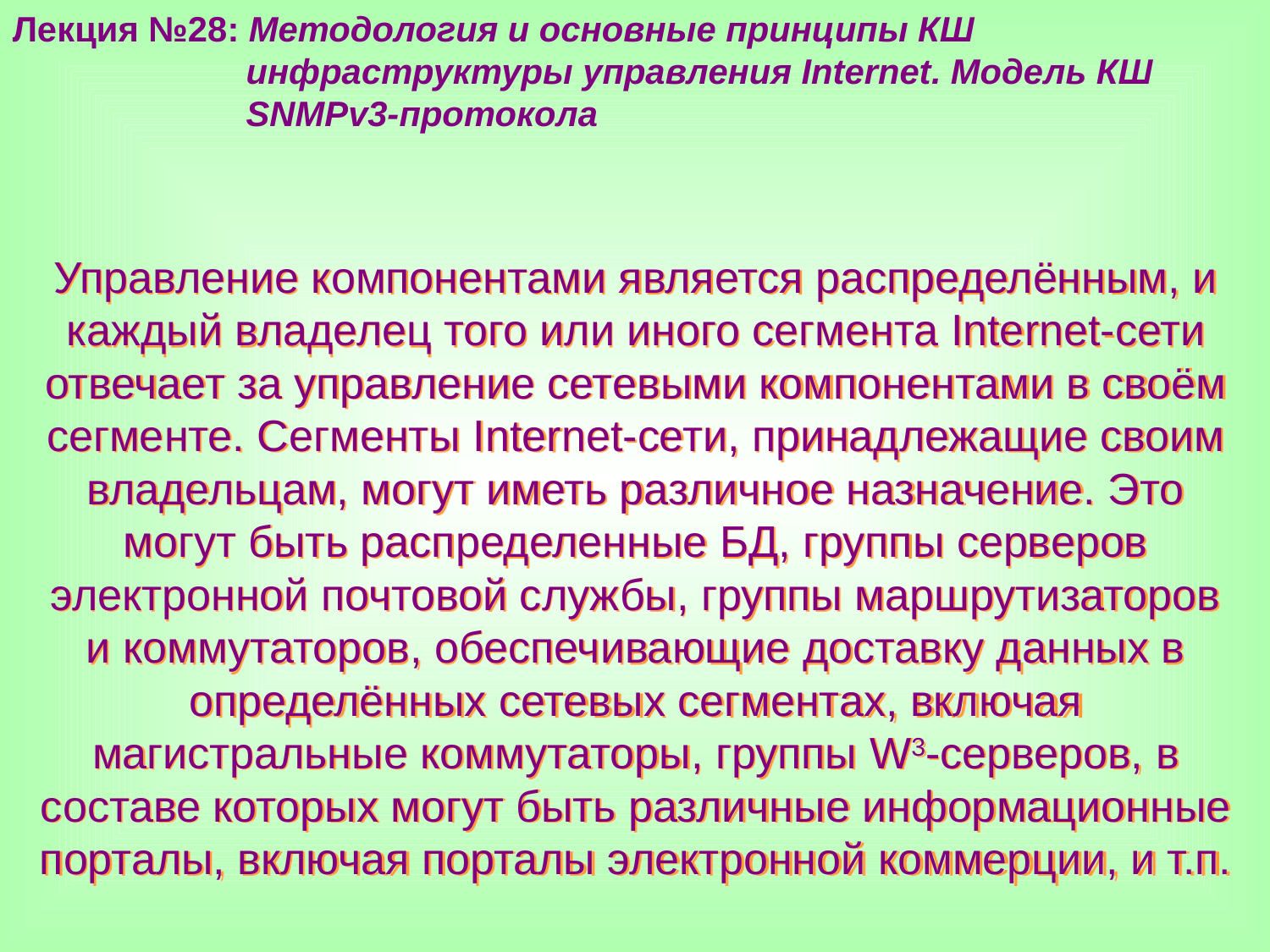

Лекция №28: Методология и основные принципы КШ
                        инфраструктуры управления Internet. Модель КШ
                        SNMPv3-протокола
Управление компонентами является распределённым, и каждый владелец того или иного сегмента Internet-сети отвечает за управление сетевыми компонентами в своём сегменте. Сегменты Internet-сети, принадлежащие своим владельцам, могут иметь различное назначение. Это могут быть распределенные БД, группы серверов электронной почтовой службы, группы маршрутизаторов и коммутаторов, обеспечивающие доставку данных в определённых сетевых сегментах, включая магистральные коммутаторы, группы W3-серверов, в составе которых могут быть различные информационные порталы, включая порталы электронной коммерции, и т.п.